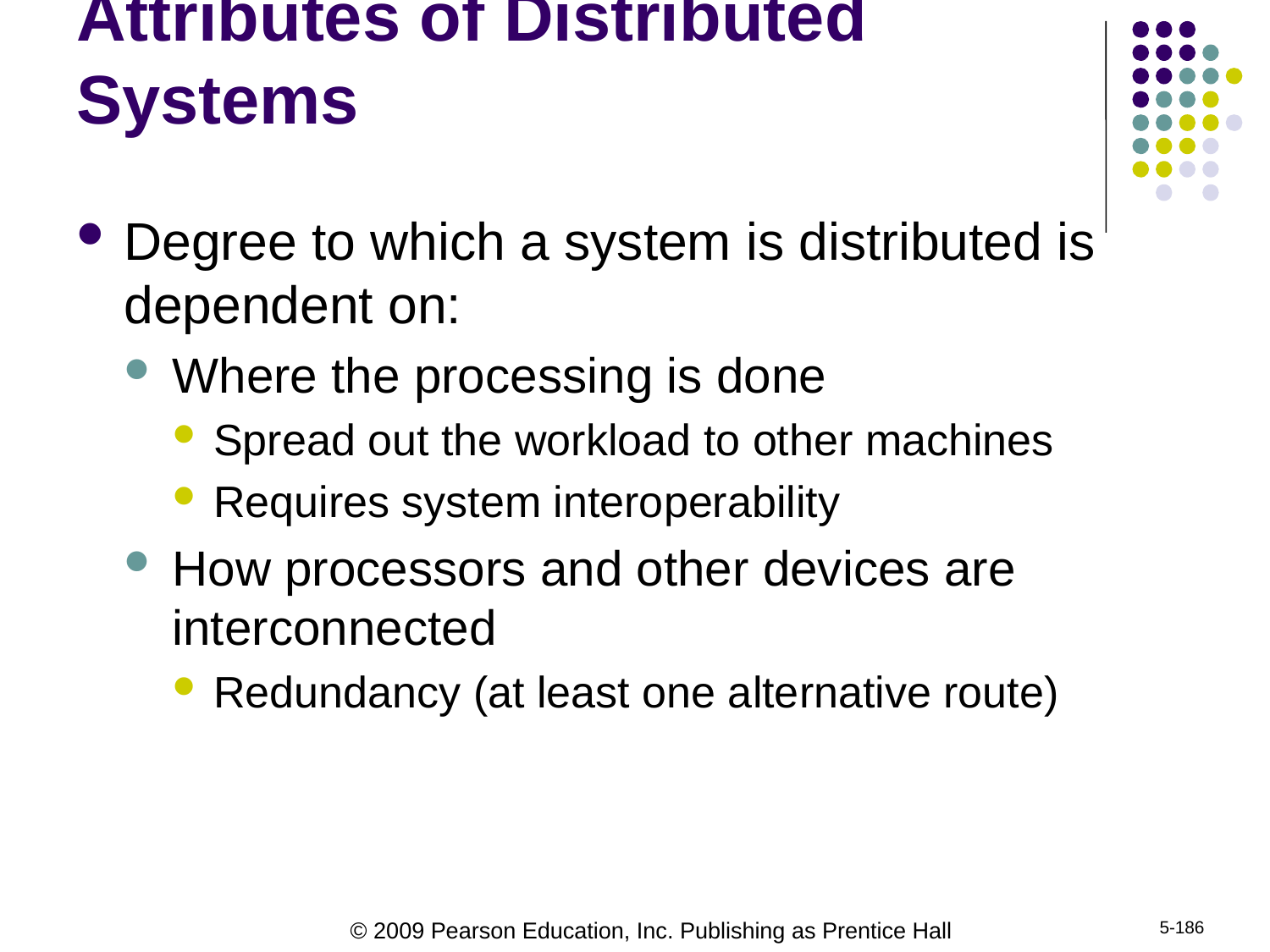

# Attributes of Distributed Systems
Degree to which a system is distributed is dependent on:
Where the processing is done
Spread out the workload to other machines
Requires system interoperability
How processors and other devices are interconnected
Redundancy (at least one alternative route)
5-186